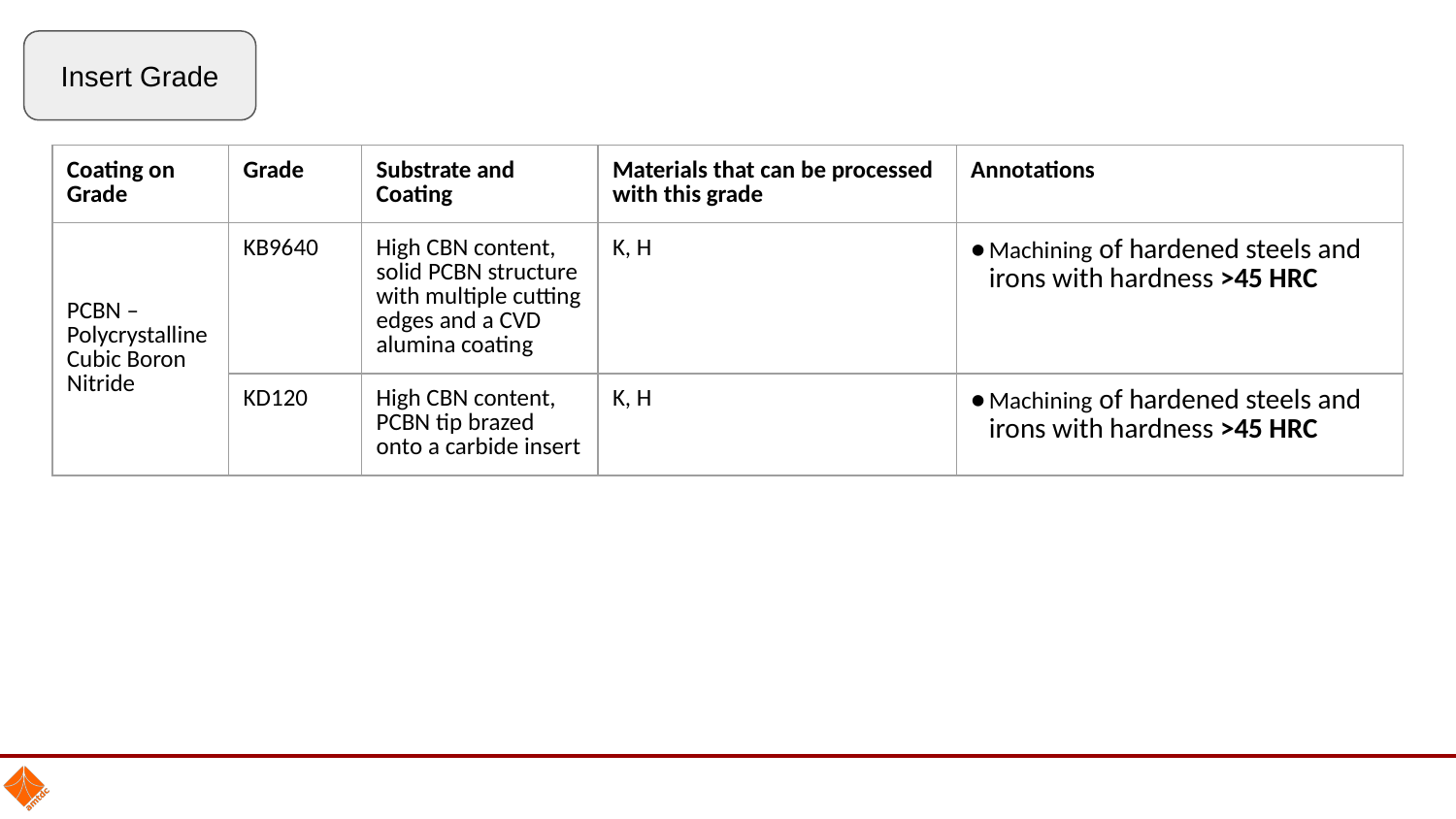

Insert Grade
| Coating on Grade | Grade | Substrate and Coating | Materials that can be processed with this grade | Annotations |
| --- | --- | --- | --- | --- |
| PCBN – Polycrystalline Cubic Boron Nitride | KB9640 | High CBN content, solid PCBN structure with multiple cutting edges and a CVD alumina coating | K, H | Machining of hardened steels and irons with hardness >45 HRC |
|  | KD120 | High CBN content, PCBN tip brazed onto a carbide insert | K, H | Machining of hardened steels and irons with hardness >45 HRC |